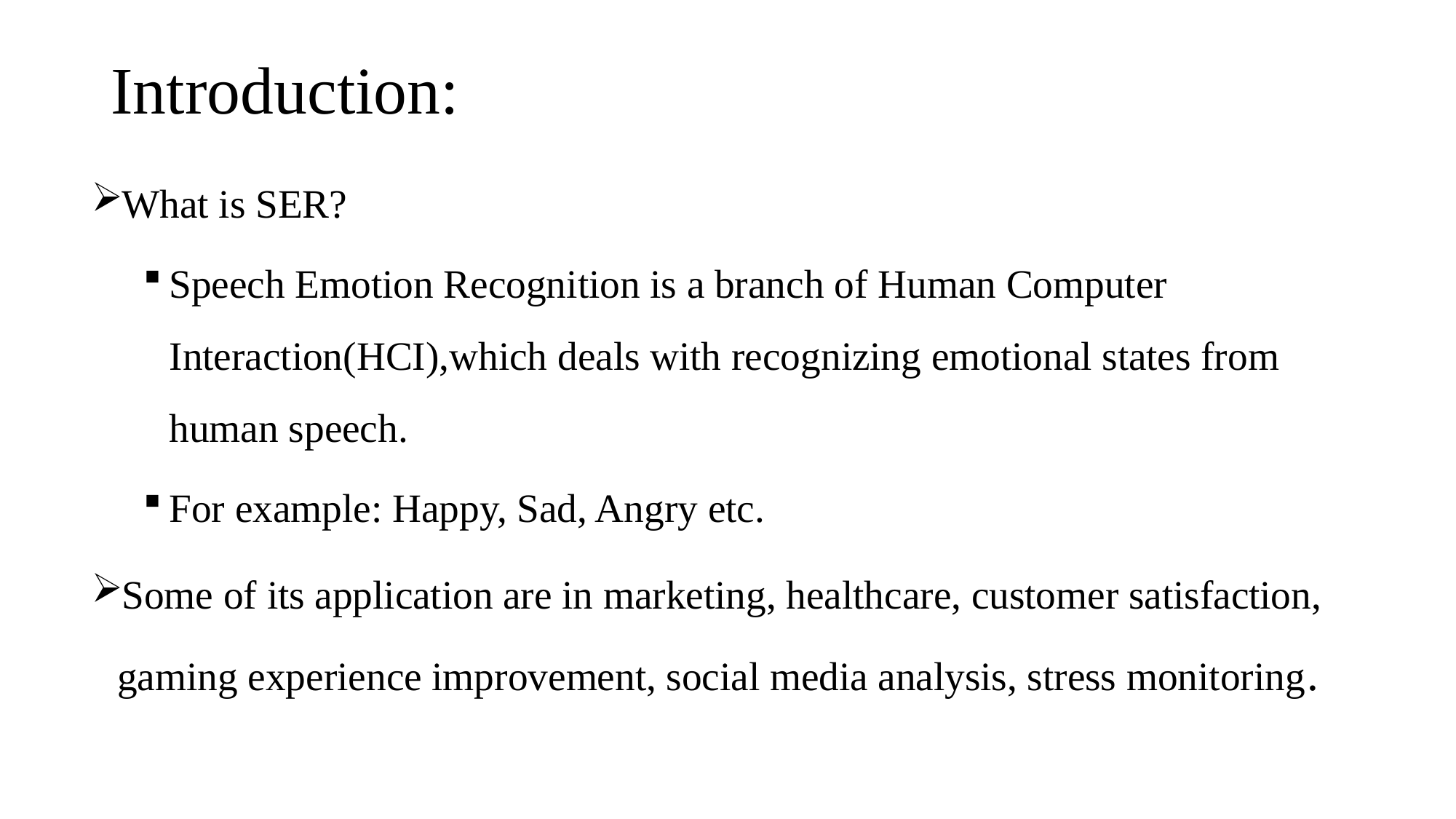

# Introduction:
What is SER?
Speech Emotion Recognition is a branch of Human Computer Interaction(HCI),which deals with recognizing emotional states from human speech.
For example: Happy, Sad, Angry etc.
Some of its application are in marketing, healthcare, customer satisfaction, gaming experience improvement, social media analysis, stress monitoring.